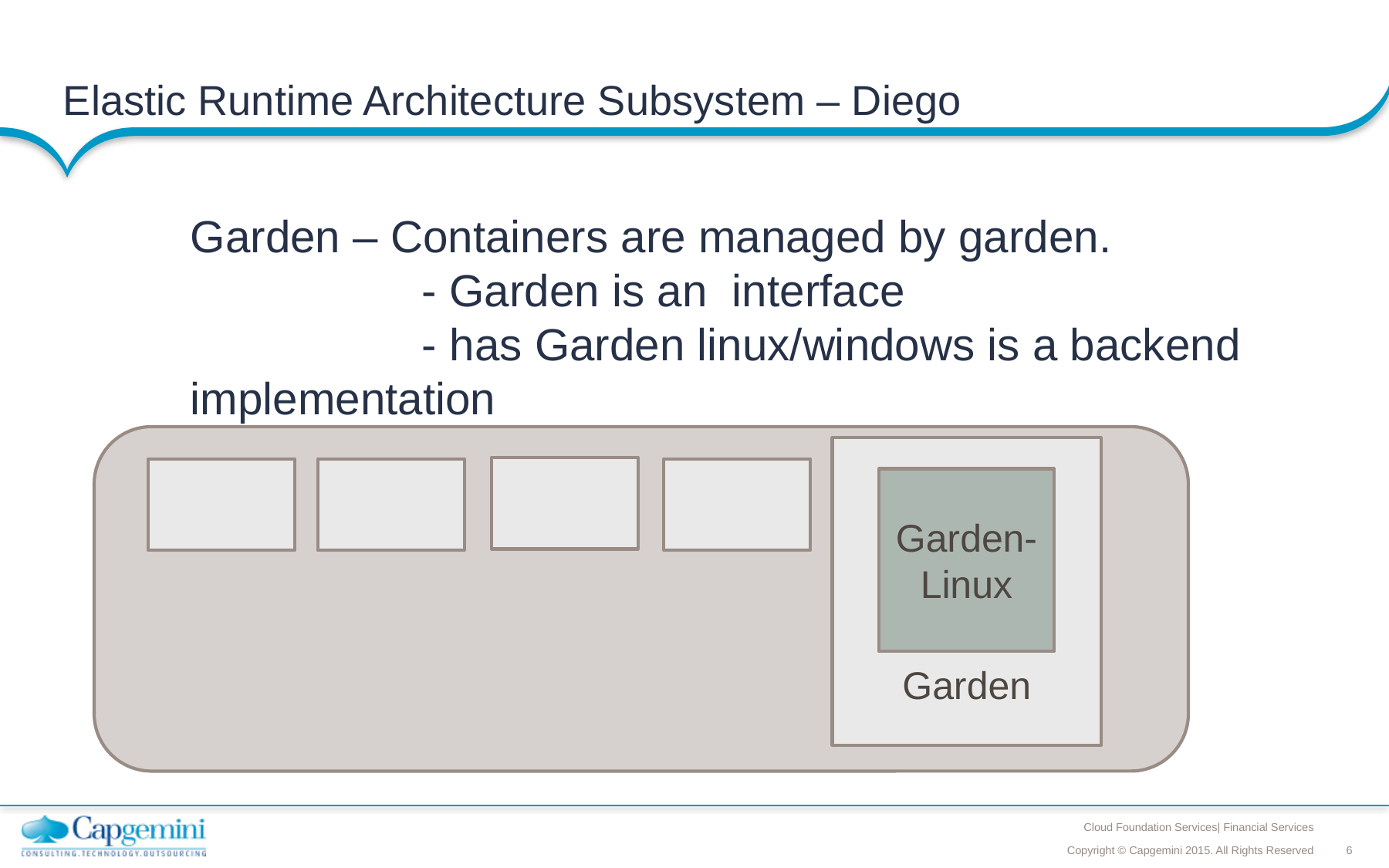

# Elastic Runtime Architecture Subsystem – Diego
Garden – Containers are managed by garden.
		- Garden is an  interface
		- has Garden linux/windows is a backend implementation

Garden

Garden-Linux